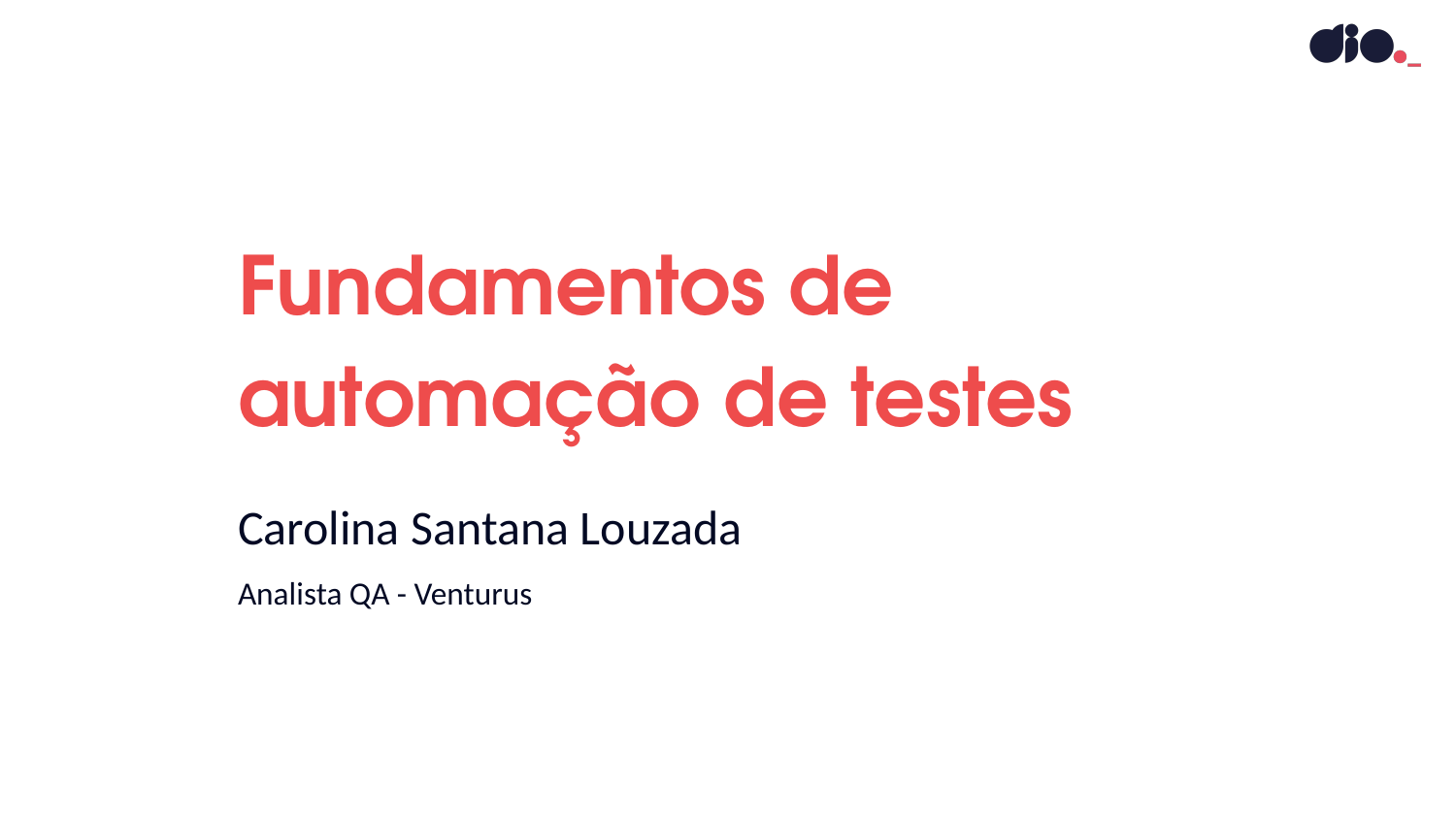

Fundamentos de automação de testes
# Carolina Santana Louzada
Analista QA - Venturus